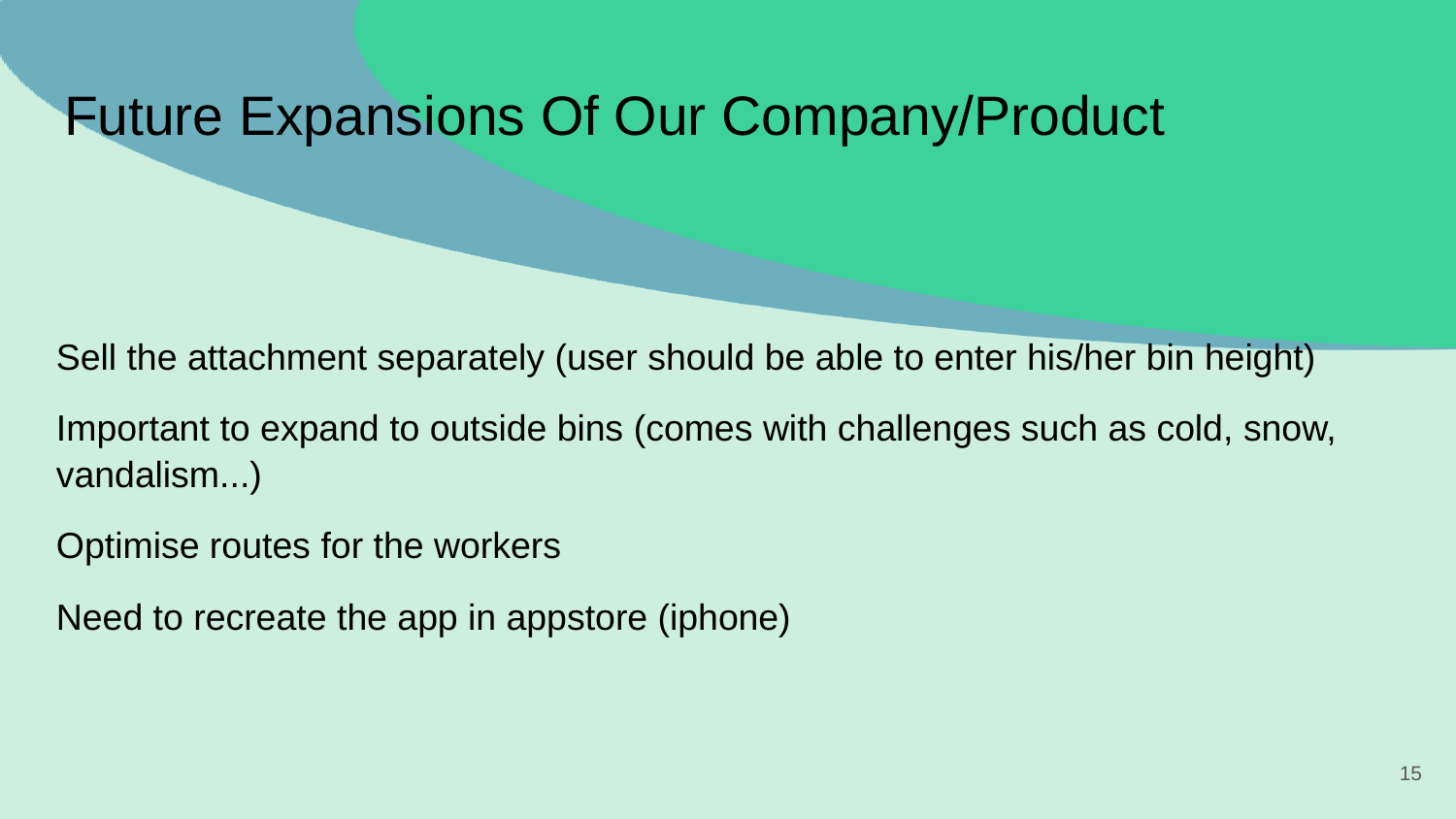

# Future Expansions Of Our Company/Product

Sell the attachment separately (user should be able to enter his/her bin height)
Important to expand to outside bins (comes with challenges such as cold, snow, vandalism...)
Optimise routes for the workers
Need to recreate the app in appstore (iphone)

15